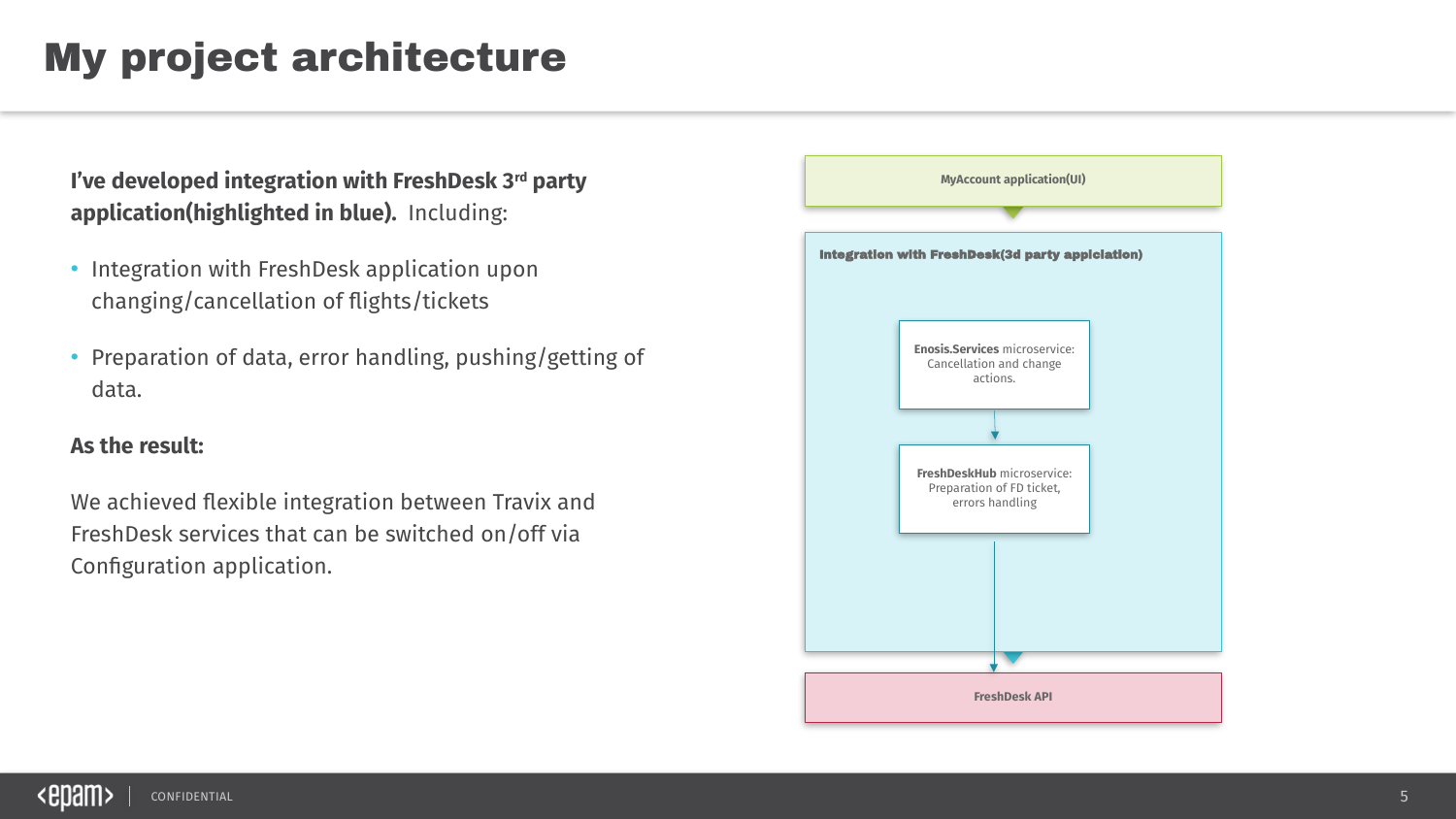

My project architecture
I’ve developed integration with FreshDesk 3rd party application(highlighted in blue).  Including:
Integration with FreshDesk application upon changing/cancellation of flights/tickets
Preparation of data, error handling, pushing/getting of data.
As the result:
We achieved flexible integration between Travix and FreshDesk services that can be switched on/off via Configuration application.
MyAccount application(UI)
Integration with FreshDesk(3d party applciation)
Enosis.Services microservice:
Cancellation and change actions.
FreshDesk API
FreshDeskHub microservice:
Preparation of FD ticket, errors handling